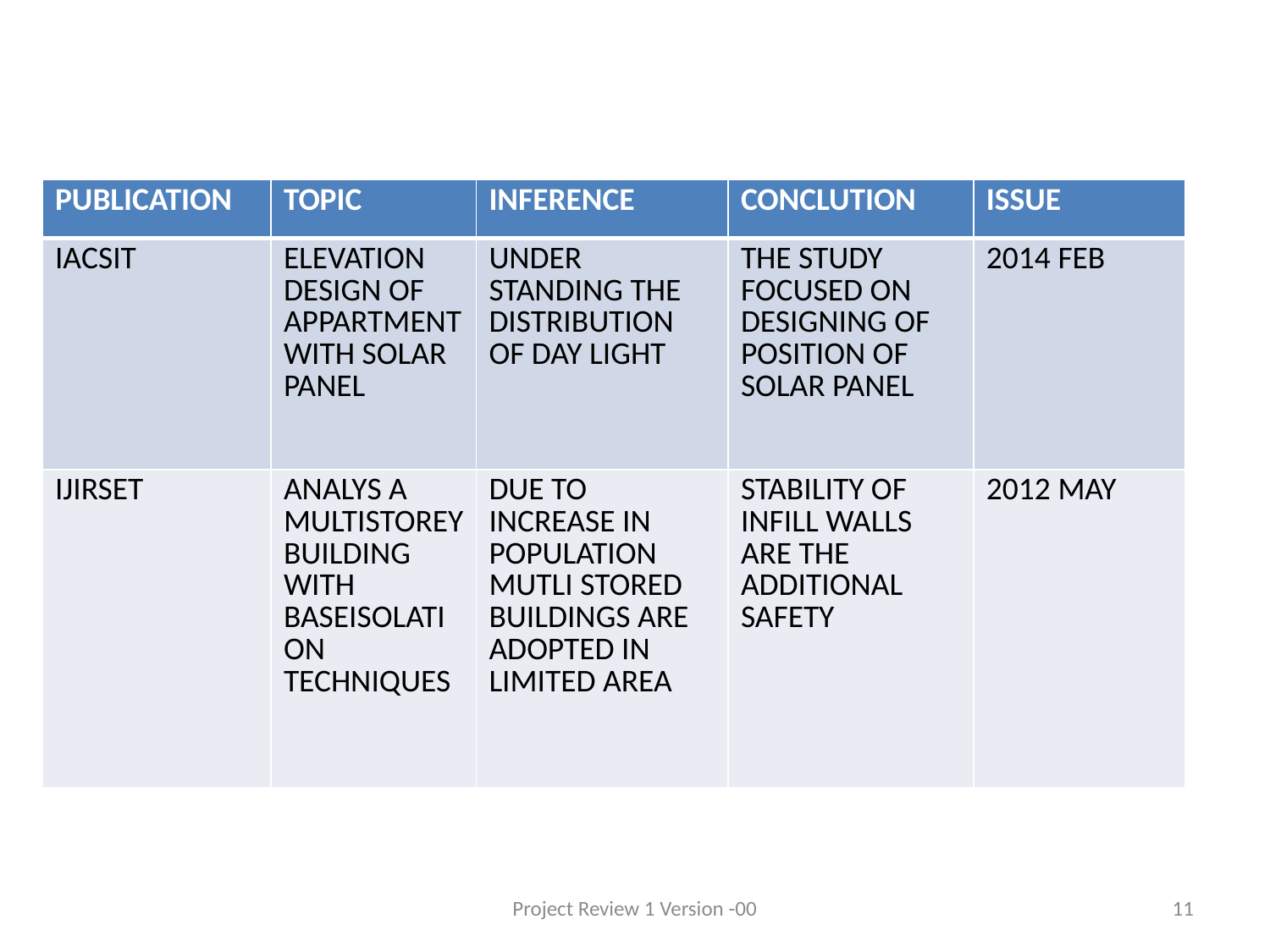

| PUBLICATION | TOPIC | INFERENCE | CONCLUTION | ISSUE |
| --- | --- | --- | --- | --- |
| IACSIT | ELEVATION DESIGN OF APPARTMENT WITH SOLAR PANEL | UNDER STANDING THE DISTRIBUTION OF DAY LIGHT | THE STUDY FOCUSED ON DESIGNING OF POSITION OF SOLAR PANEL | 2014 FEB |
| IJIRSET | ANALYS A MULTISTOREY BUILDING WITH BASEISOLATION TECHNIQUES | DUE TO INCREASE IN POPULATION MUTLI STORED BUILDINGS ARE ADOPTED IN LIMITED AREA | STABILITY OF INFILL WALLS ARE THE ADDITIONAL SAFETY | 2012 MAY |
Project Review 1 Version -00
11